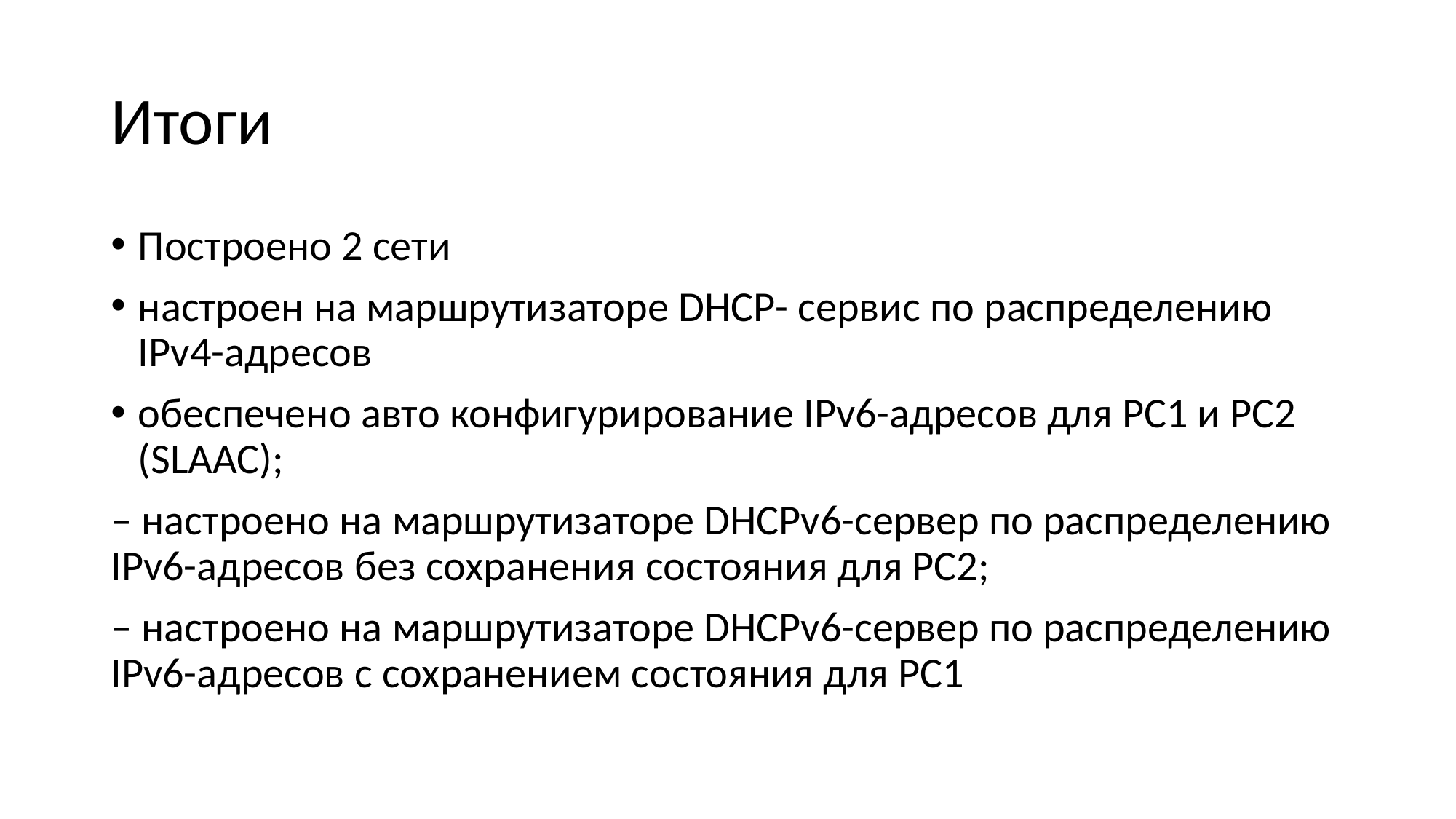

# Итоги
Построено 2 сети
настроен на маршрутизаторе DHCP- сервис по распределению IPv4-адресов
обеспечено авто конфигурирование IPv6-адресов для PC1 и PC2 (SLAAC);
– настроено на маршрутизаторе DHCPv6-сервер по распределению IPv6-адресов без сохранения состояния для PC2;
– настроено на маршрутизаторе DHCPv6-сервер по распределению IPv6-адресов с сохранением состояния для PC1